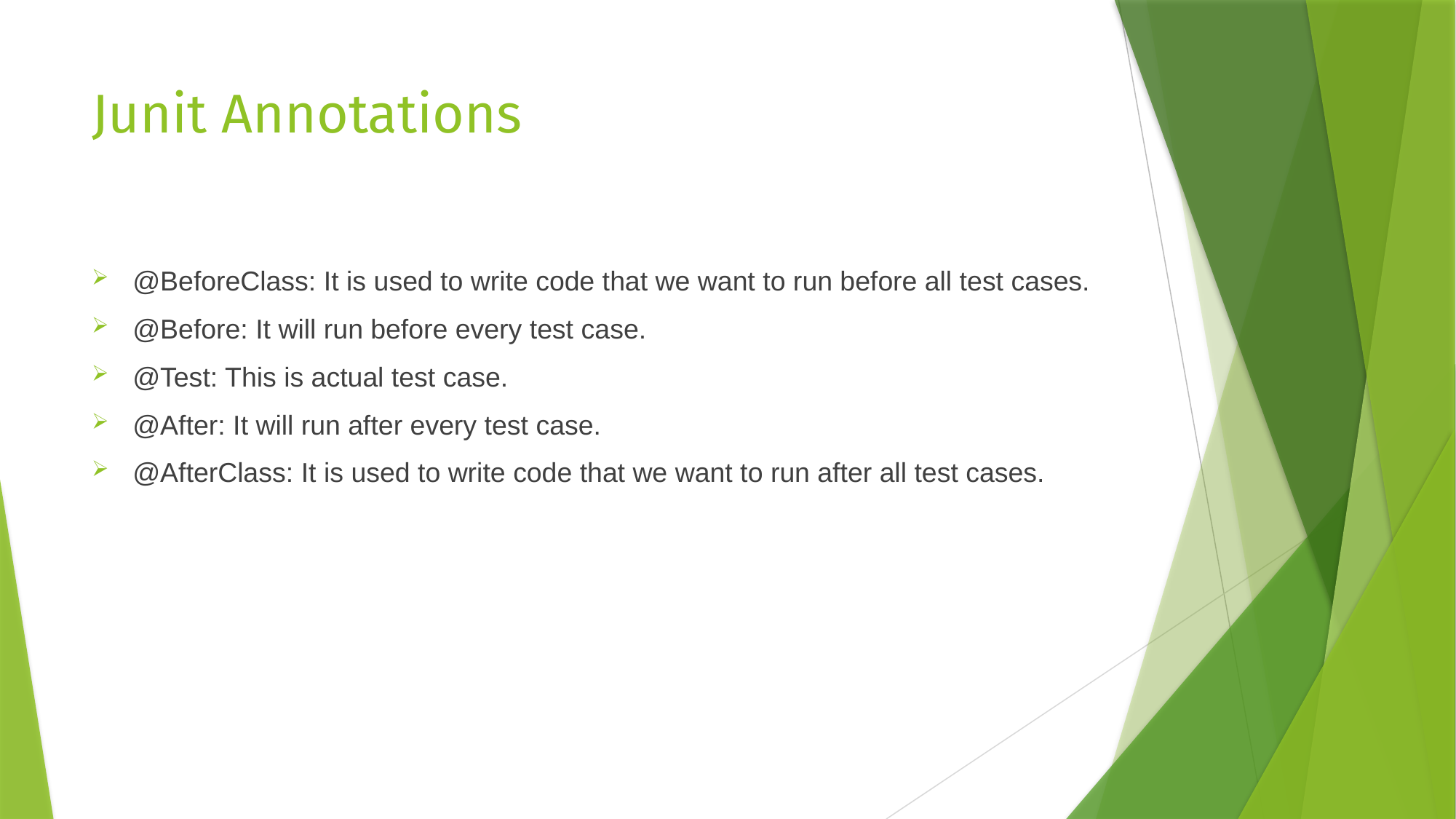

# Junit Annotations
@BeforeClass: It is used to write code that we want to run before all test cases.
@Before: It will run before every test case.
@Test: This is actual test case.
@After: It will run after every test case.
@AfterClass: It is used to write code that we want to run after all test cases.